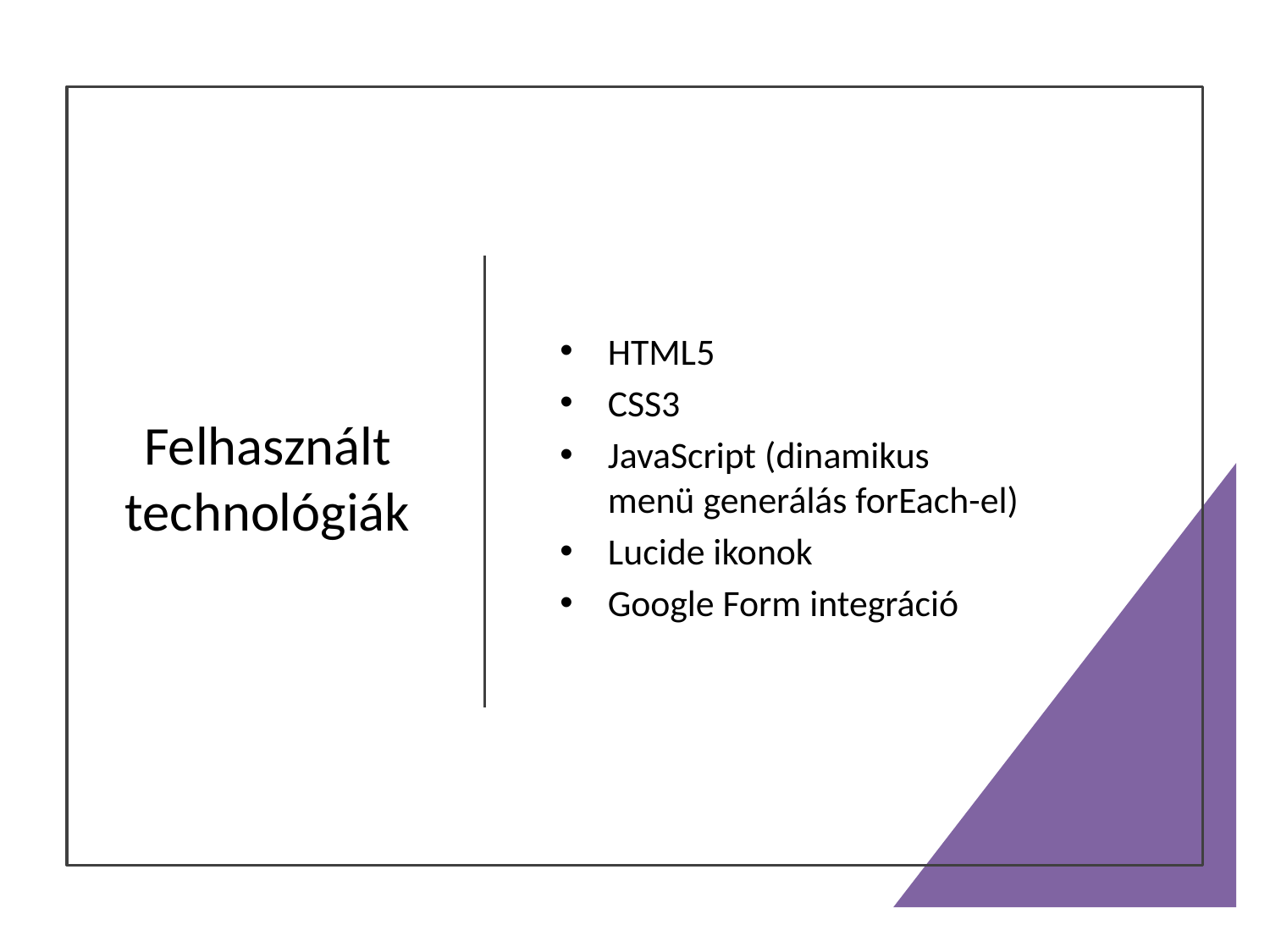

# Felhasznált technológiák
HTML5
CSS3
JavaScript (dinamikus menü generálás forEach-el)
Lucide ikonok
Google Form integráció